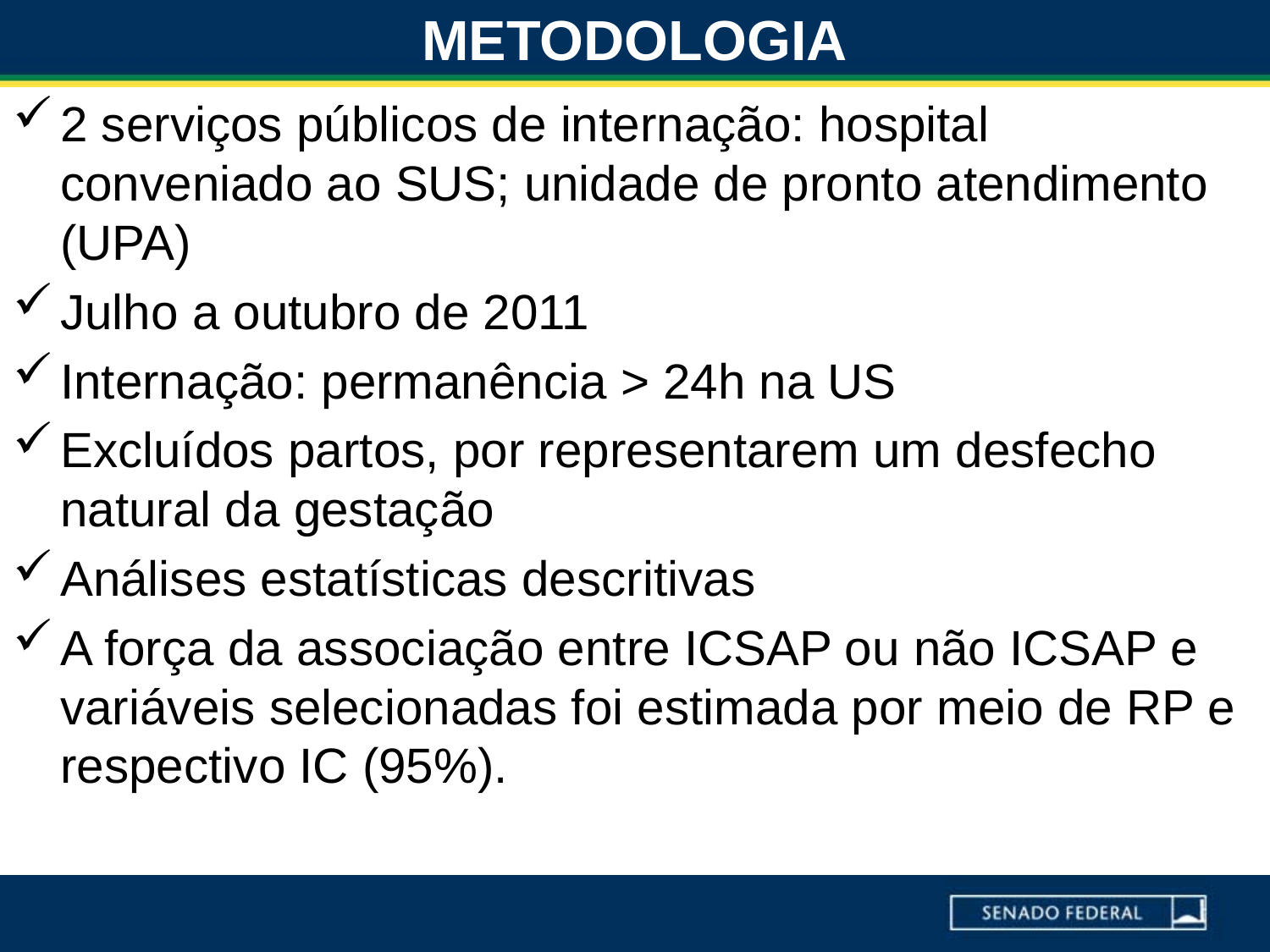

# METODOLOGIA
2 serviços públicos de internação: hospital conveniado ao SUS; unidade de pronto atendimento (UPA)
Julho a outubro de 2011
Internação: permanência > 24h na US
Excluídos partos, por representarem um desfecho natural da gestação
Análises estatísticas descritivas
A força da associação entre ICSAP ou não ICSAP e variáveis selecionadas foi estimada por meio de RP e respectivo IC (95%).